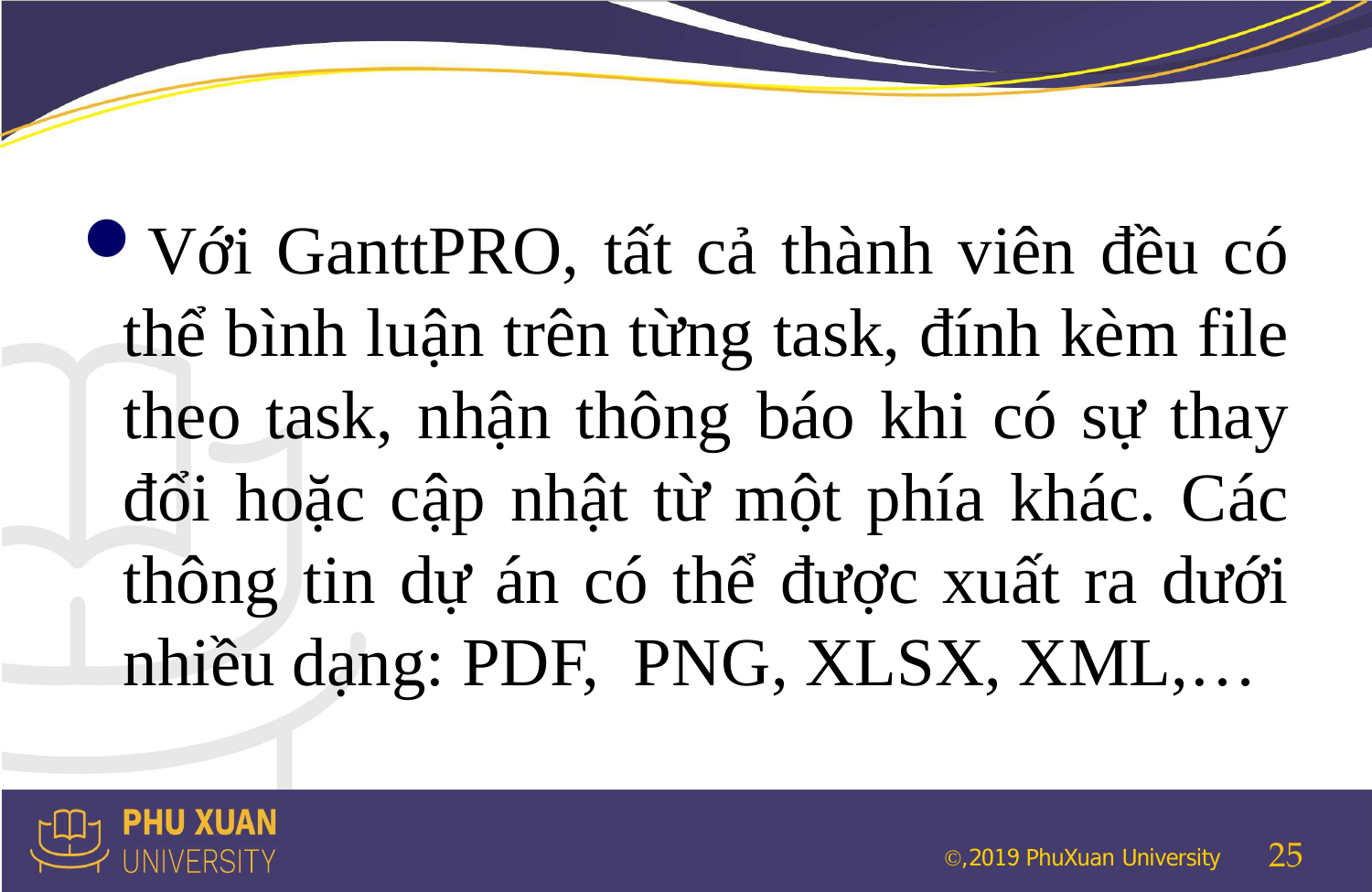

#
Với GanttPRO, tất cả thành viên đều có thể bình luận trên từng task, đính kèm file theo task, nhận thông báo khi có sự thay đổi hoặc cập nhật từ một phía khác. Các thông tin dự án có thể được xuất ra dưới nhiều dạng: PDF,  PNG, XLSX, XML,…
25